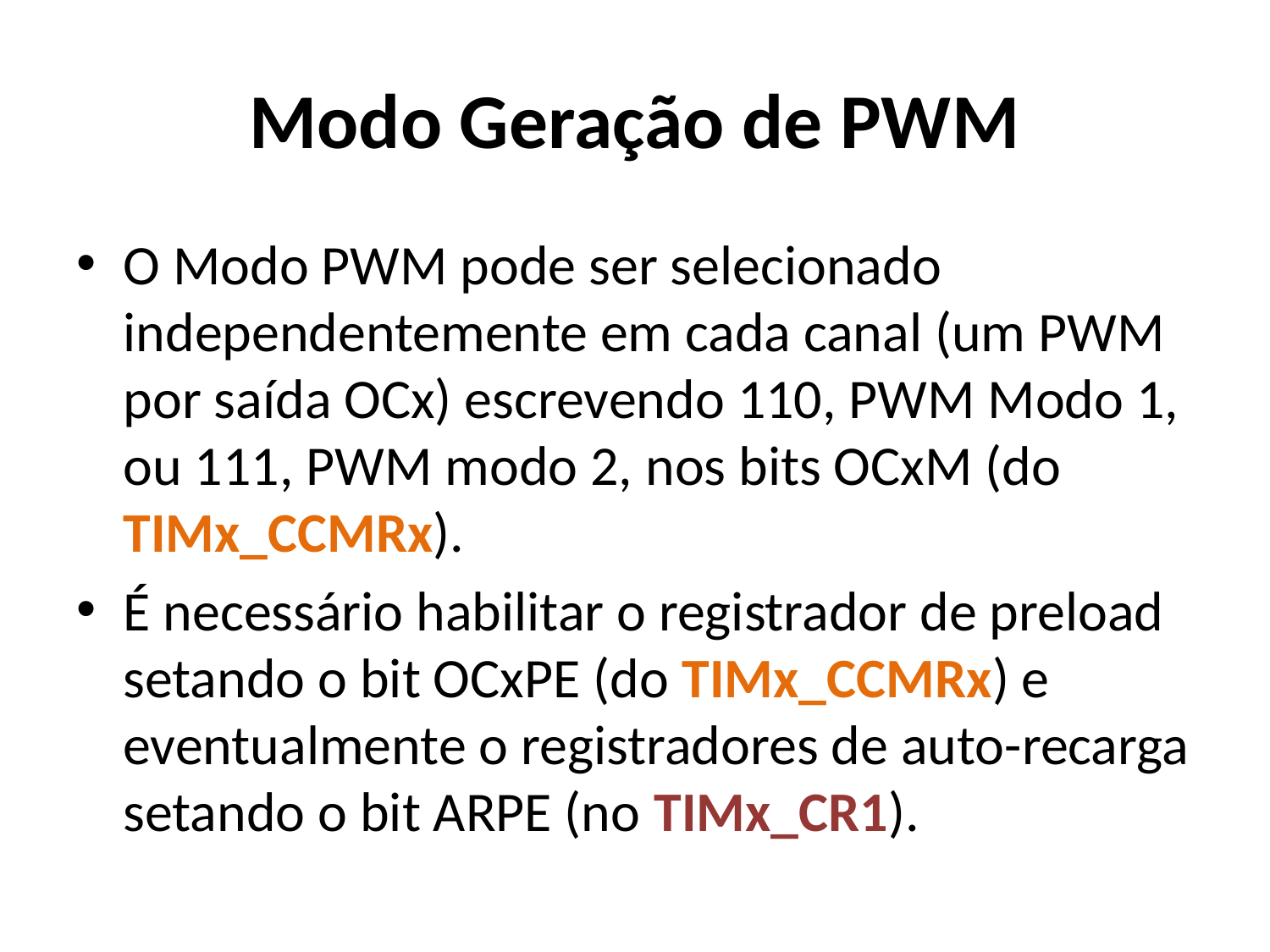

# Modo Geração de PWM
O Modo PWM pode ser selecionado independentemente em cada canal (um PWM por saída OCx) escrevendo 110, PWM Modo 1, ou 111, PWM modo 2, nos bits OCxM (do TIMx_CCMRx).
É necessário habilitar o registrador de preload setando o bit OCxPE (do TIMx_CCMRx) e eventualmente o registradores de auto-recarga setando o bit ARPE (no TIMx_CR1).